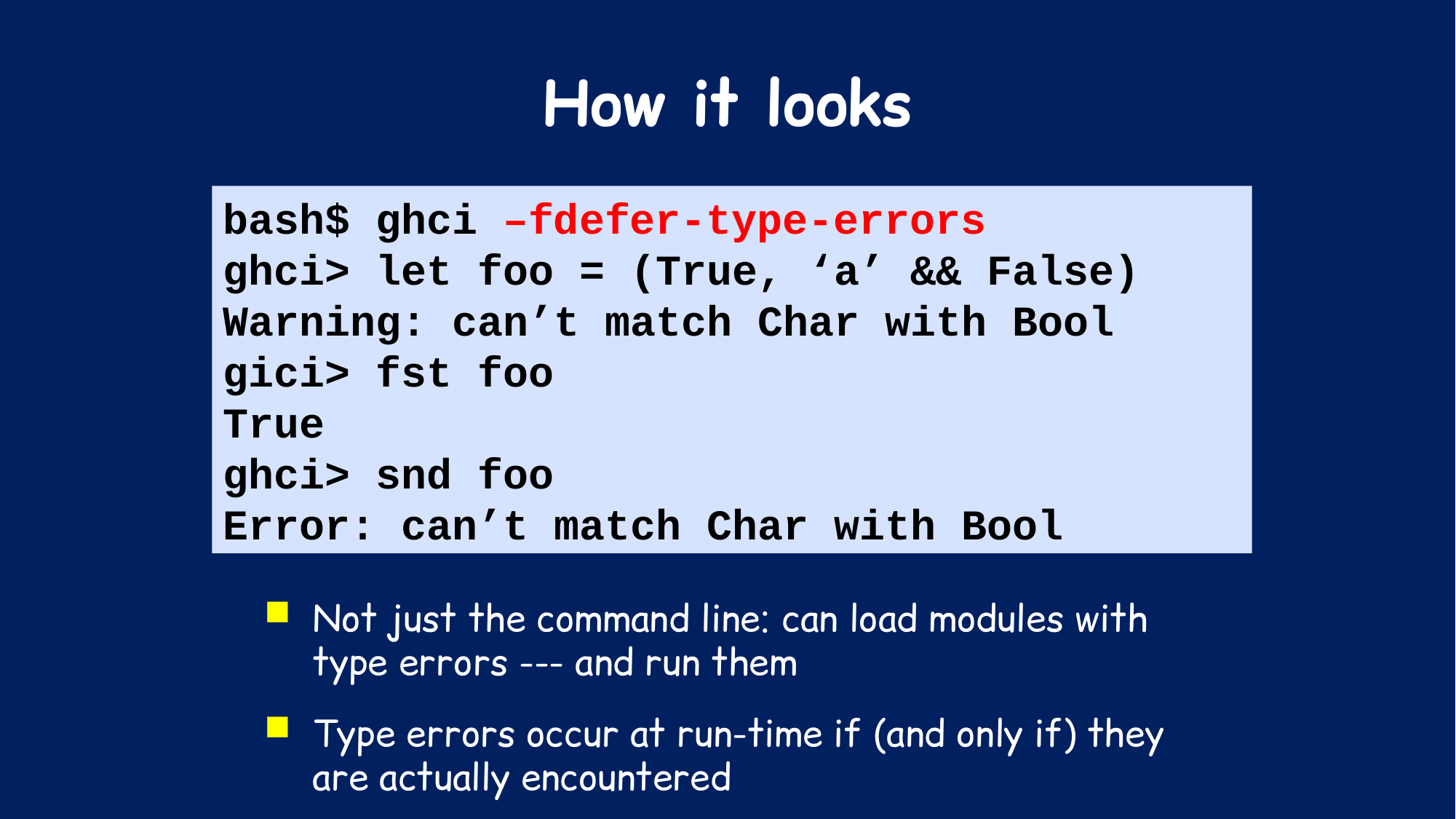

# How it looks
bash$ ghci –fdefer-type-errors
ghci> let foo = (True, ‘a’ && False)
Warning: can’t match Char with Bool
gici> fst foo
True
ghci> snd foo
Error: can’t match Char with Bool
Not just the command line: can load modules with type errors --- and run them
Type errors occur at run-time if (and only if) they are actually encountered